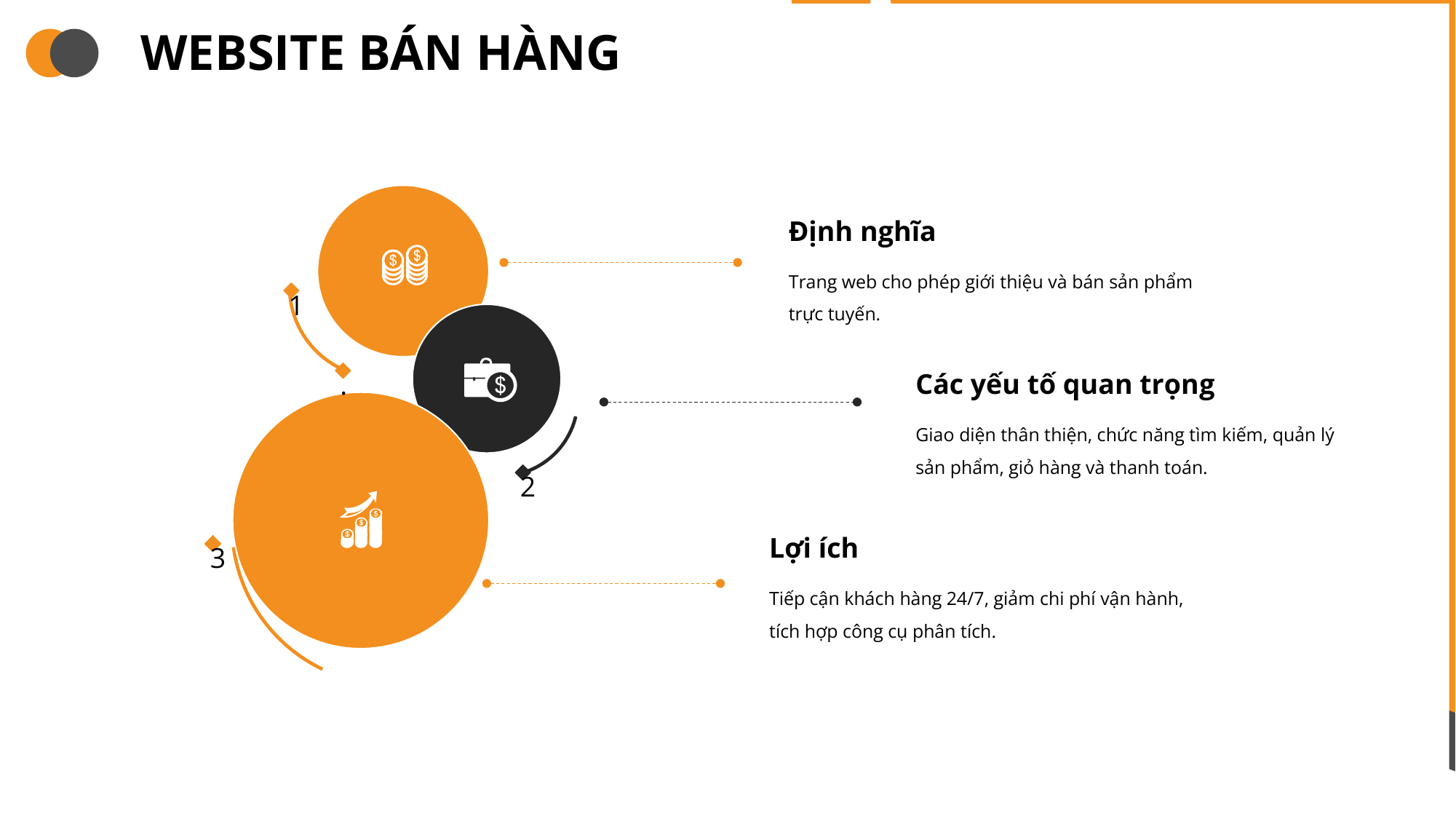

WEBSITE BÁN HÀNG

1
.

2

3
Định nghĩa
Trang web cho phép giới thiệu và bán sản phẩm trực tuyến.
Các yếu tố quan trọng

Giao diện thân thiện, chức năng tìm kiếm, quản lý sản phẩm, giỏ hàng và thanh toán.
Lợi ích
Tiếp cận khách hàng 24/7, giảm chi phí vận hành, tích hợp công cụ phân tích.